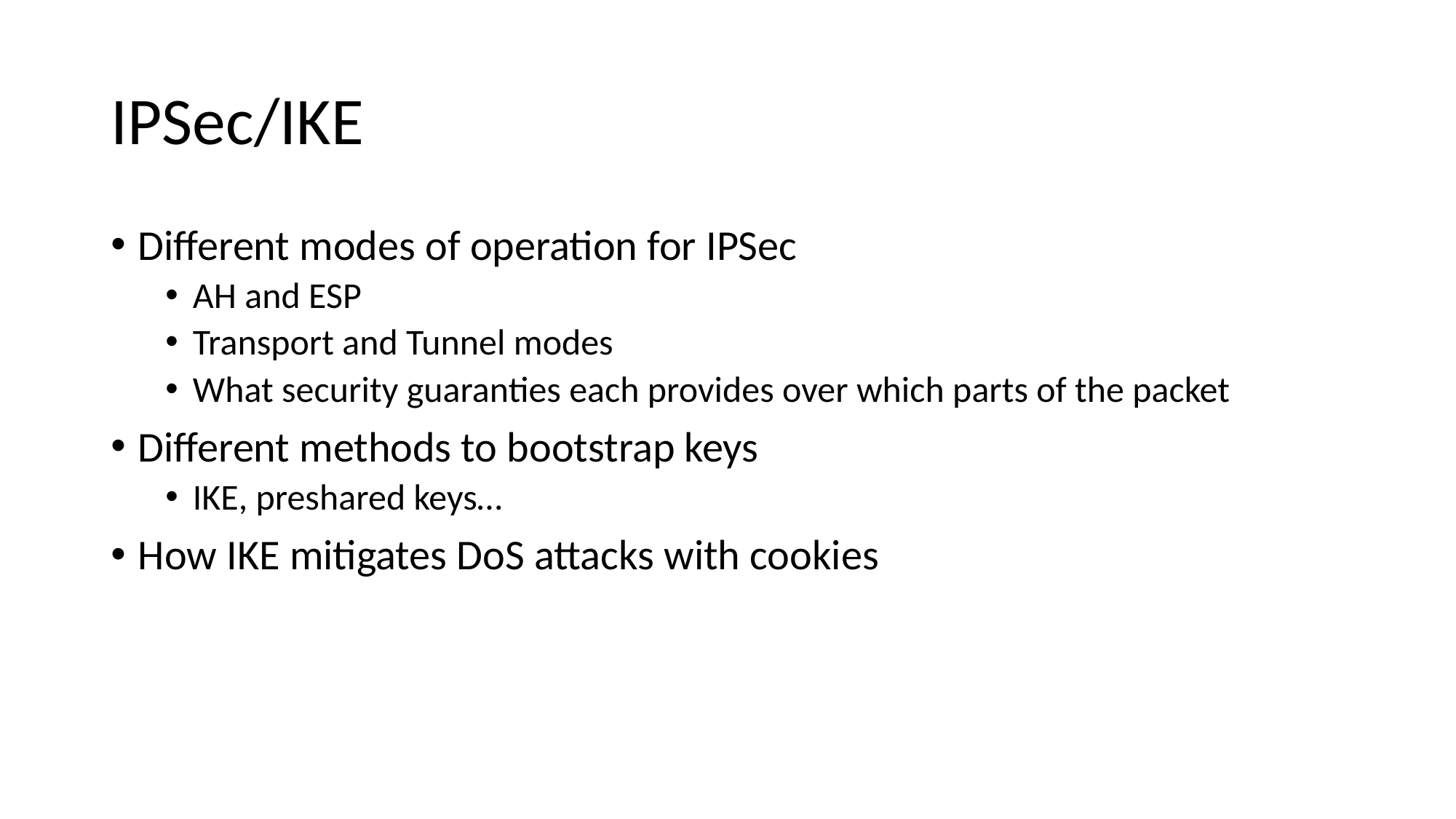

# IPSec/IKE
Different modes of operation for IPSec
AH and ESP
Transport and Tunnel modes
What security guaranties each provides over which parts of the packet
Different methods to bootstrap keys
IKE, preshared keys…
How IKE mitigates DoS attacks with cookies